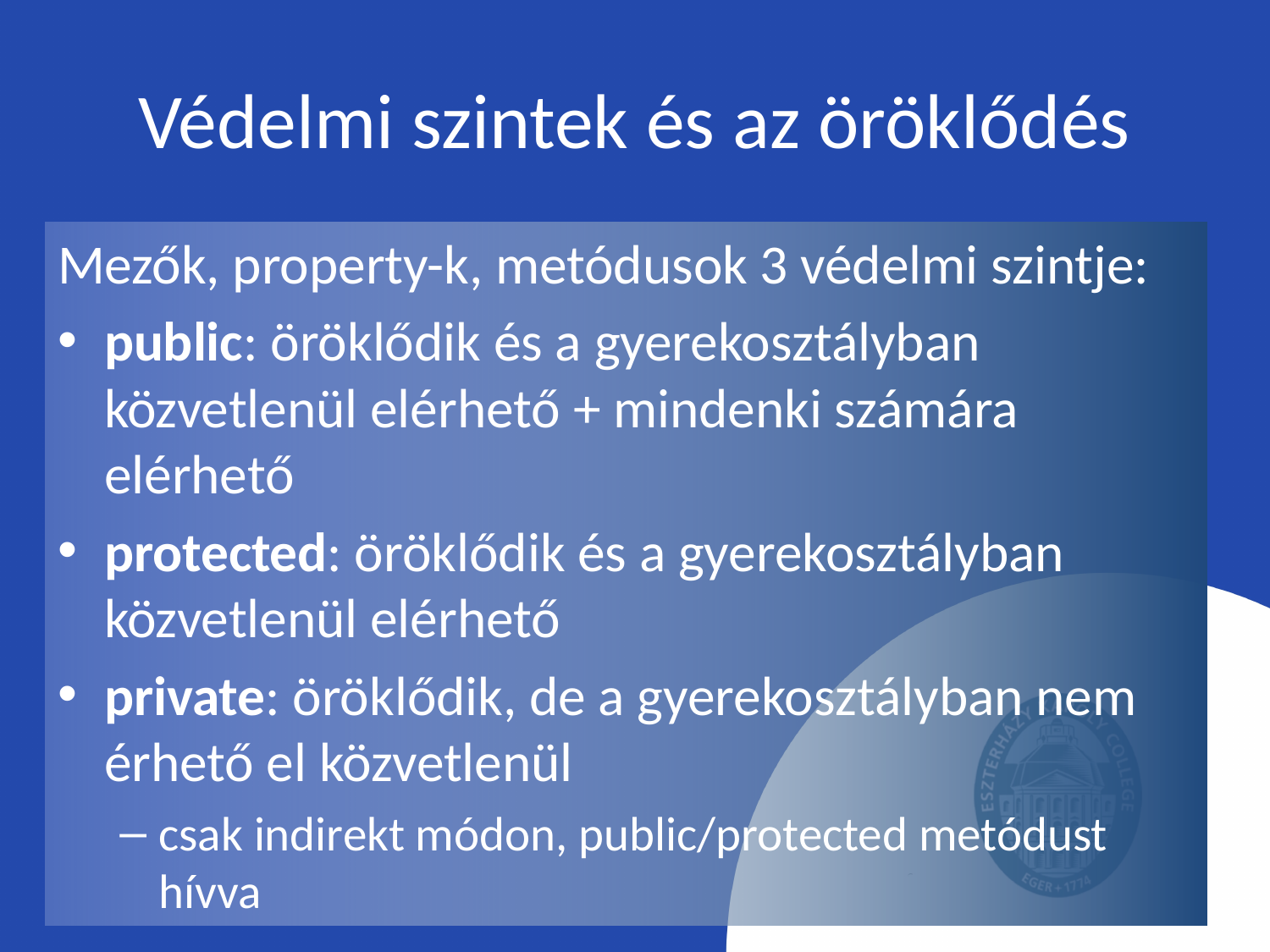

# Védelmi szintek és az öröklődés
Mezők, property-k, metódusok 3 védelmi szintje:
public: öröklődik és a gyerekosztályban közvetlenül elérhető + mindenki számára elérhető
protected: öröklődik és a gyerekosztályban közvetlenül elérhető
private: öröklődik, de a gyerekosztályban nem érhető el közvetlenül
csak indirekt módon, public/protected metódust hívva